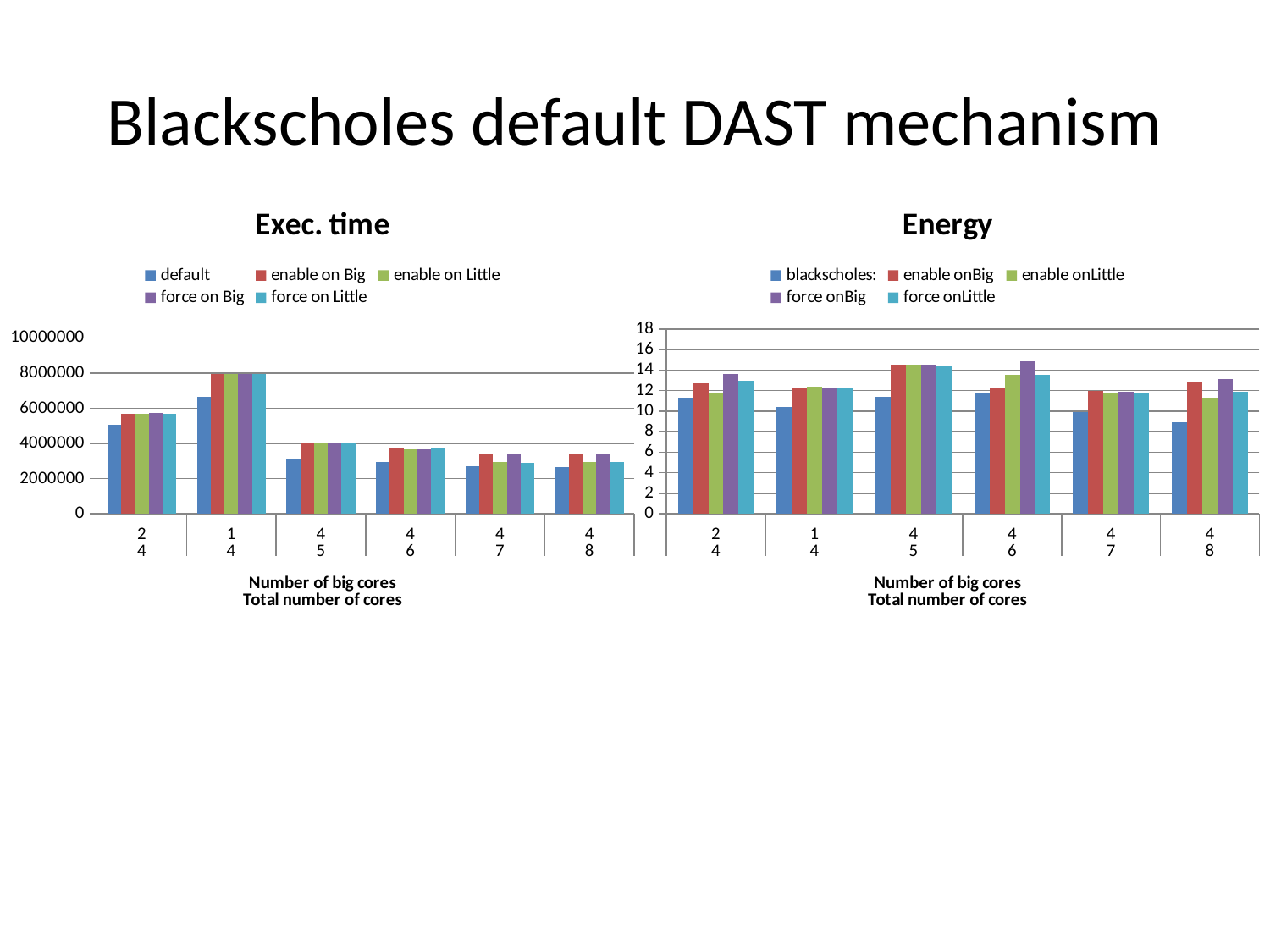

# Blackscholes default DAST mechanism

### Chart: Exec. time

| Category | default | enable on Big | enable on Little | force on Big | force on Little |
|---|---|---|---|---|---|
| 2 | 5047598.0 | 5703430.0 | 5688824.0 | 5723831.0 | 5690715.333333333 |
| 1 | 6642166.333333333 | 7952019.666666667 | 7947367.333333333 | 7956016.333333333 | 7934743.0 |
| 4 | 3107130.6666666665 | 4028527.6666666665 | 4023004.6666666665 | 4038119.0 | 4028321.0 |
| 4 | 2953722.0 | 3723412.0 | 3680322.0 | 3671003.0 | 3760393.3333333335 |
| 4 | 2714707.3333333335 | 3401437.3333333335 | 2953825.0 | 3389764.0 | 2910447.6666666665 |
| 4 | 2675614.6666666665 | 3378929.6666666665 | 2923495.0 | 3379820.0 | 2956284.0 |

### Chart: Energy

| Category | blackscholes: | enable onBig | enable onLittle | force onBig | force onLittle |
|---|---|---|---|---|---|
| 2 | 11.32208 | 12.704113349999998 | 11.839932000000001 | 13.593482999999999 | 12.966594299999999 |
| 1 | 10.4011587 | 12.26619315 | 12.414132899999998 | 12.27304818 | 12.27952656 |
| 4 | 11.424442500000001 | 14.5286568 | 14.49361728 | 14.54605344 | 14.422212 |
| 4 | 11.679919199999999 | 12.207981599999998 | 13.53337155 | 14.8173552 | 13.5077103 |
| 4 | 9.9137214 | 11.94672888 | 11.7754938 | 11.86517592 | 11.823569999999998 |
| 4 | 8.943712199999998 | 12.8647467 | 11.33175906 | 13.097435399999997 | 11.877418800000001 |